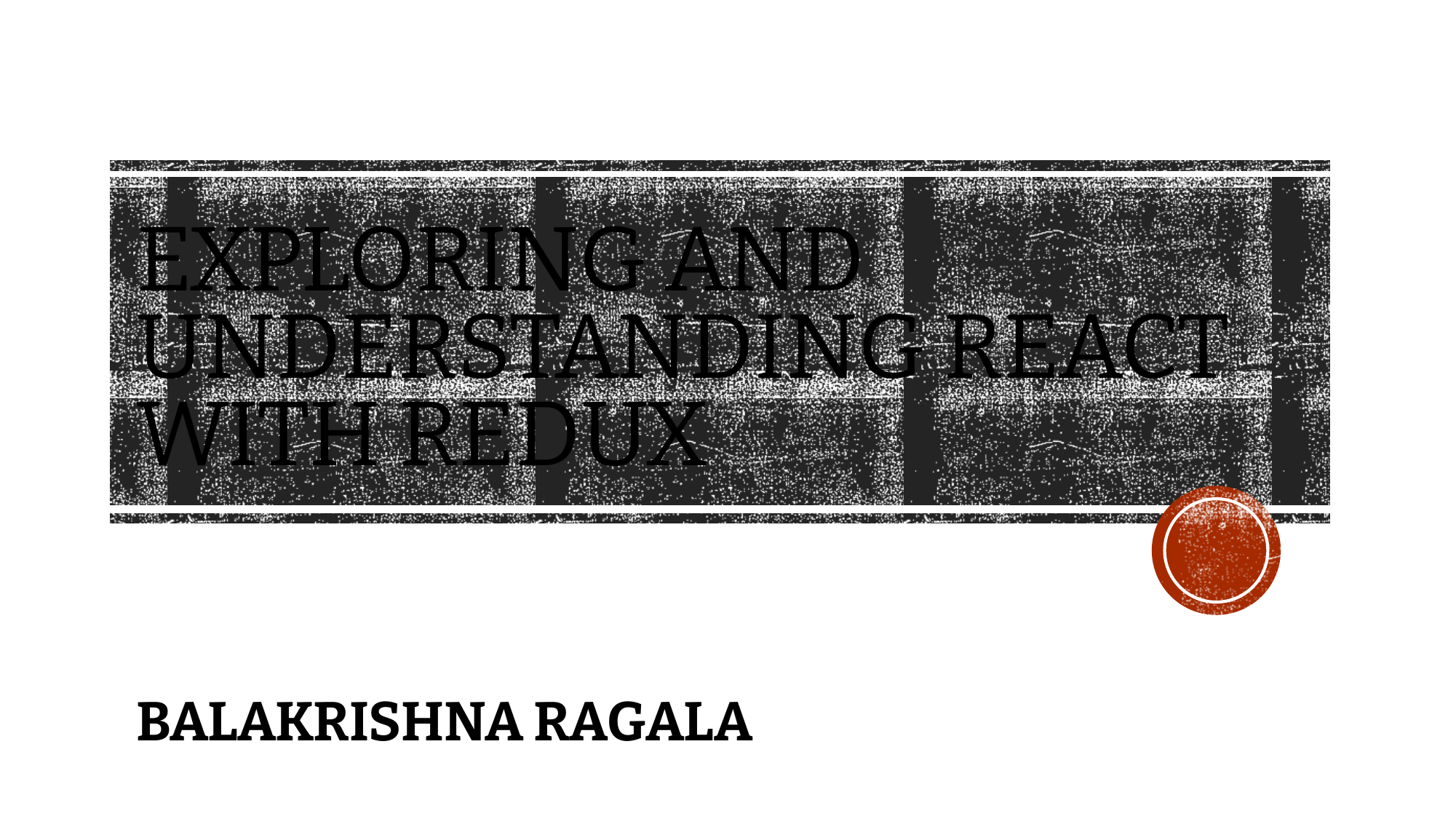

# Exploring and understanding React with Redux
BALAKRISHNA RAGALA